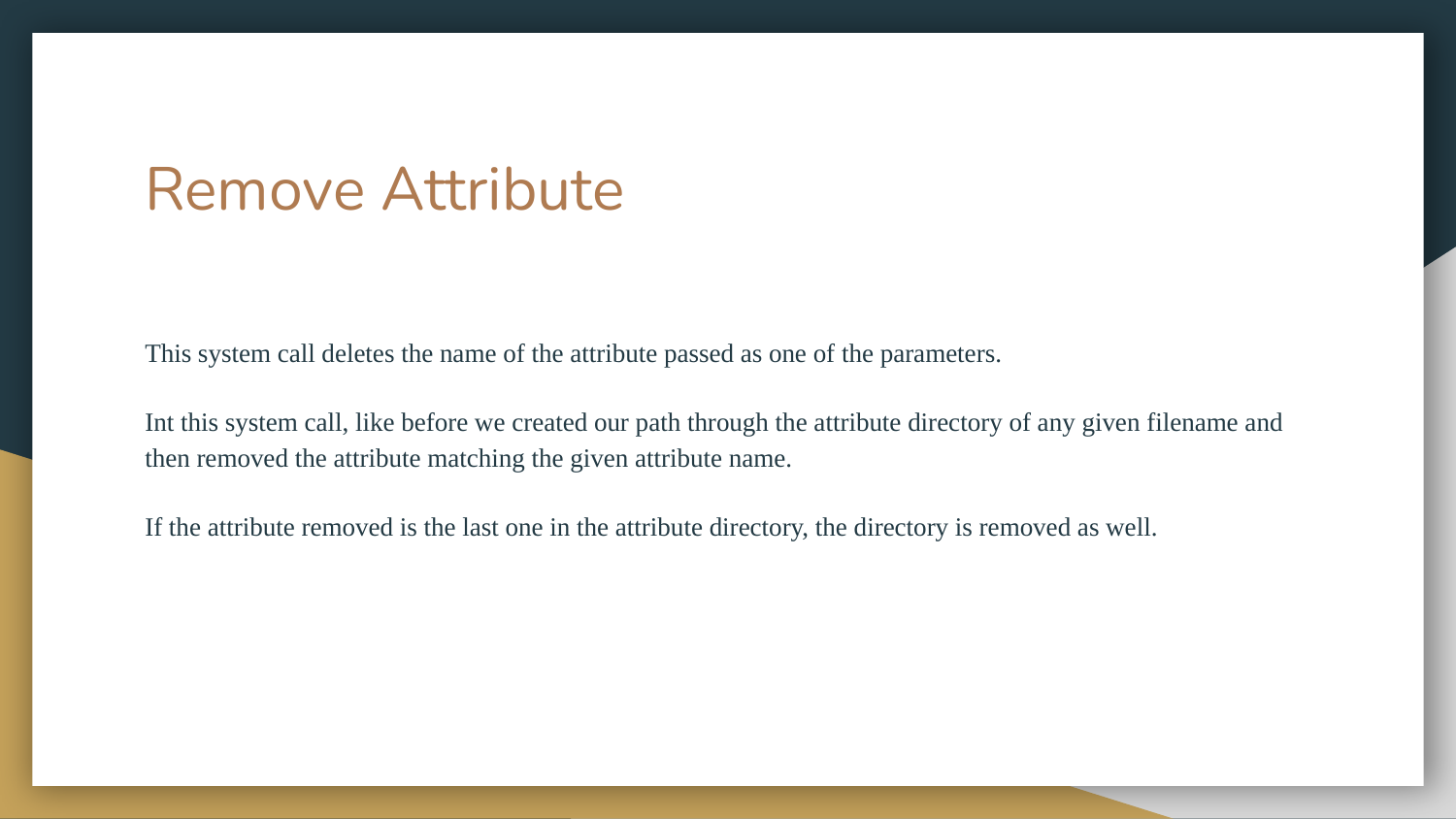

# Remove Attribute
This system call deletes the name of the attribute passed as one of the parameters.
Int this system call, like before we created our path through the attribute directory of any given filename and then removed the attribute matching the given attribute name.
If the attribute removed is the last one in the attribute directory, the directory is removed as well.